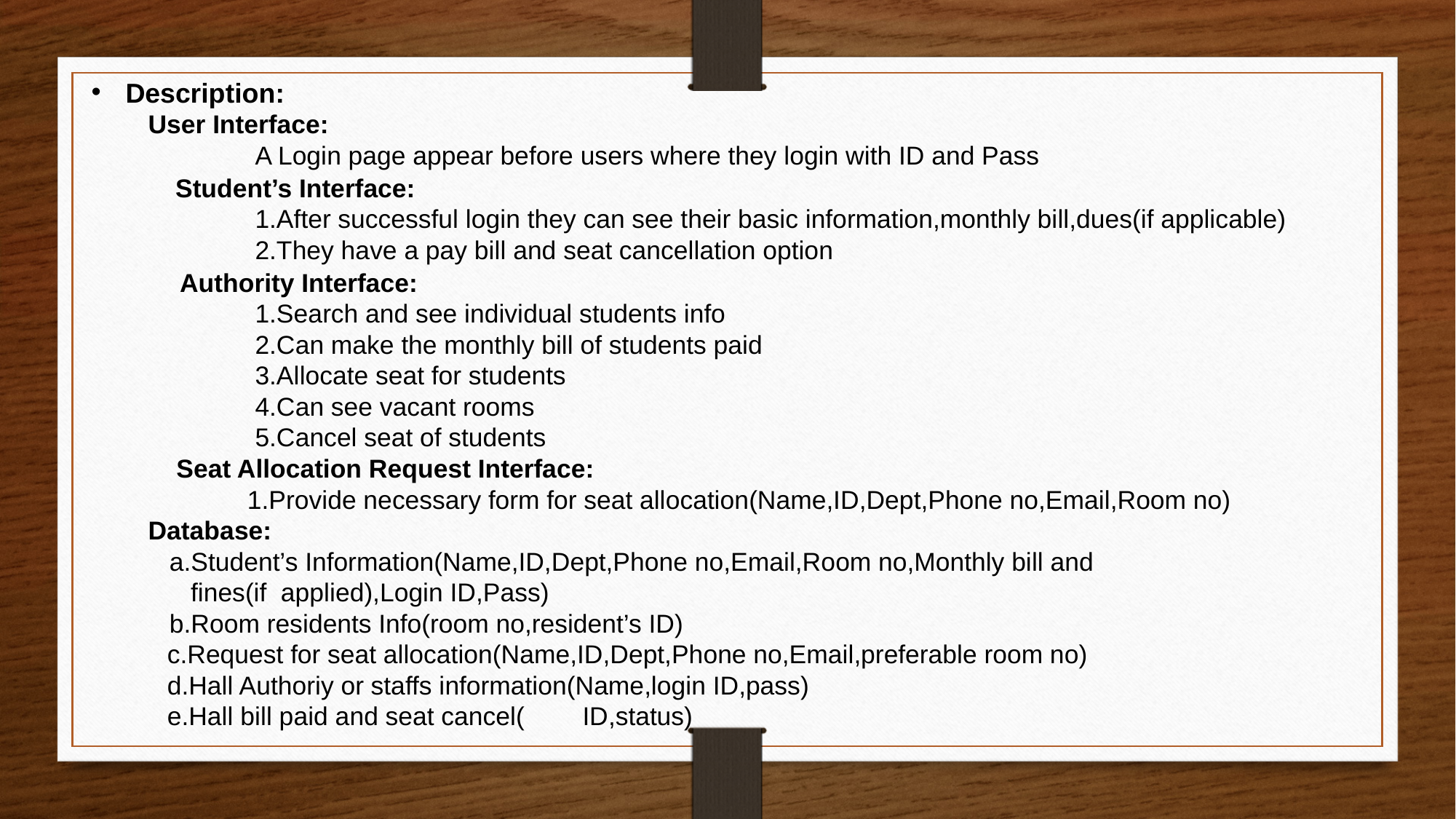

Description:
        User Interface:
A Login page appear before users where they login with ID and Pass
           Student’s Interface:
1.After successful login they can see their basic information,monthly bill,dues(if applicable)
2.They have a pay bill and seat cancellation option
            Authority Interface:
1.Search and see individual students info
2.Can make the monthly bill of students paid
3.Allocate seat for students
4.Can see vacant rooms
5.Cancel seat of students
            Seat Allocation Request Interface:
                      1.Provide necessary form for seat allocation(Name,ID,Dept,Phone no,Email,Room no)
        Database:
           a.Student’s Information(Name,ID,Dept,Phone no,Email,Room no,Monthly bill and
              fines(if  applied),Login ID,Pass)
           b.Room residents Info(room no,resident’s ID)
   c.Request for seat allocation(Name,ID,Dept,Phone no,Email,preferable room no)
   d.Hall Authoriy or staffs information(Name,login ID,pass)
   e.Hall bill paid and seat cancel(	ID,status)